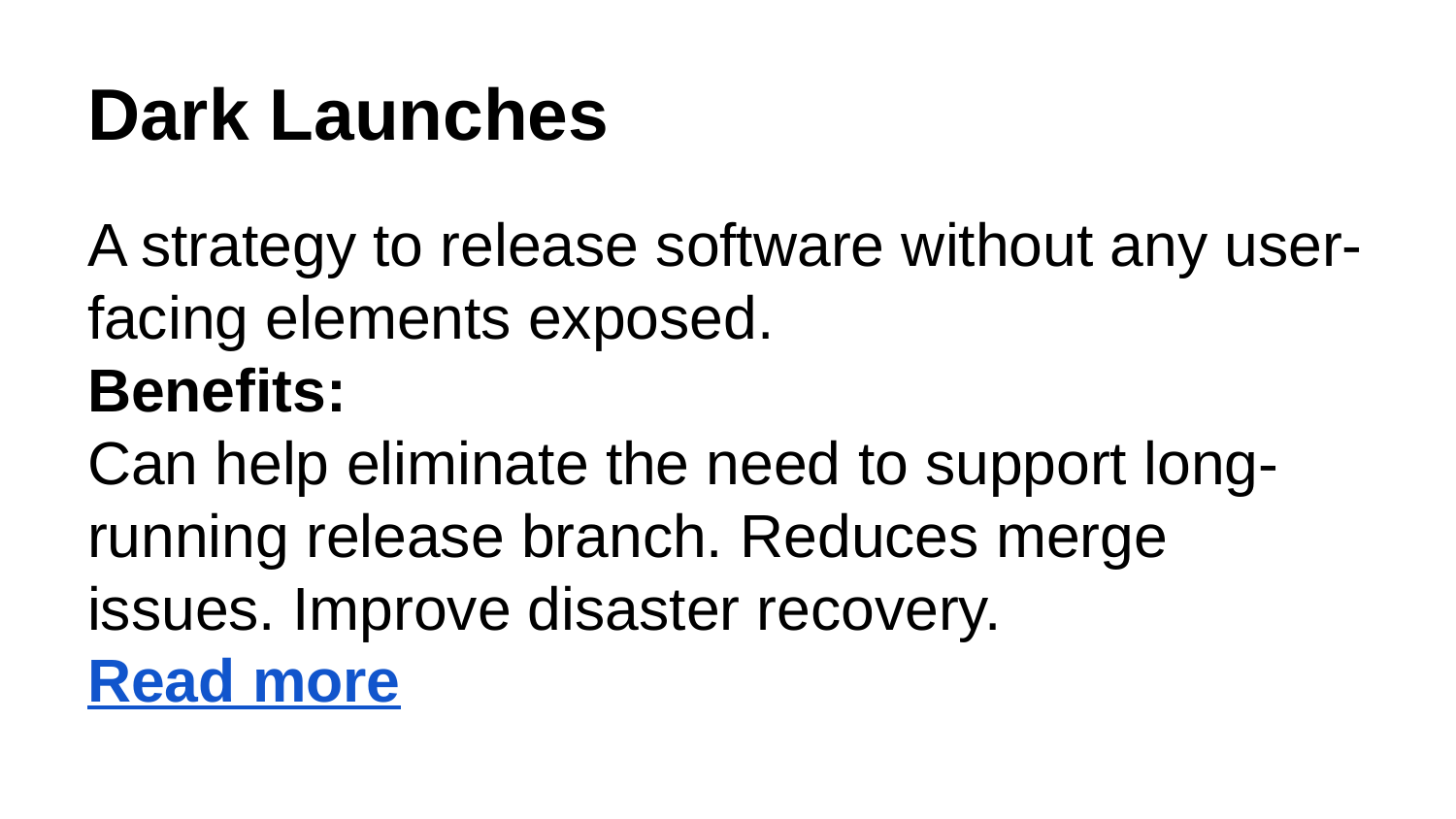

# Dark Launches
A strategy to release software without any user-facing elements exposed.
Benefits:
Can help eliminate the need to support long-running release branch. Reduces merge issues. Improve disaster recovery.
Read more